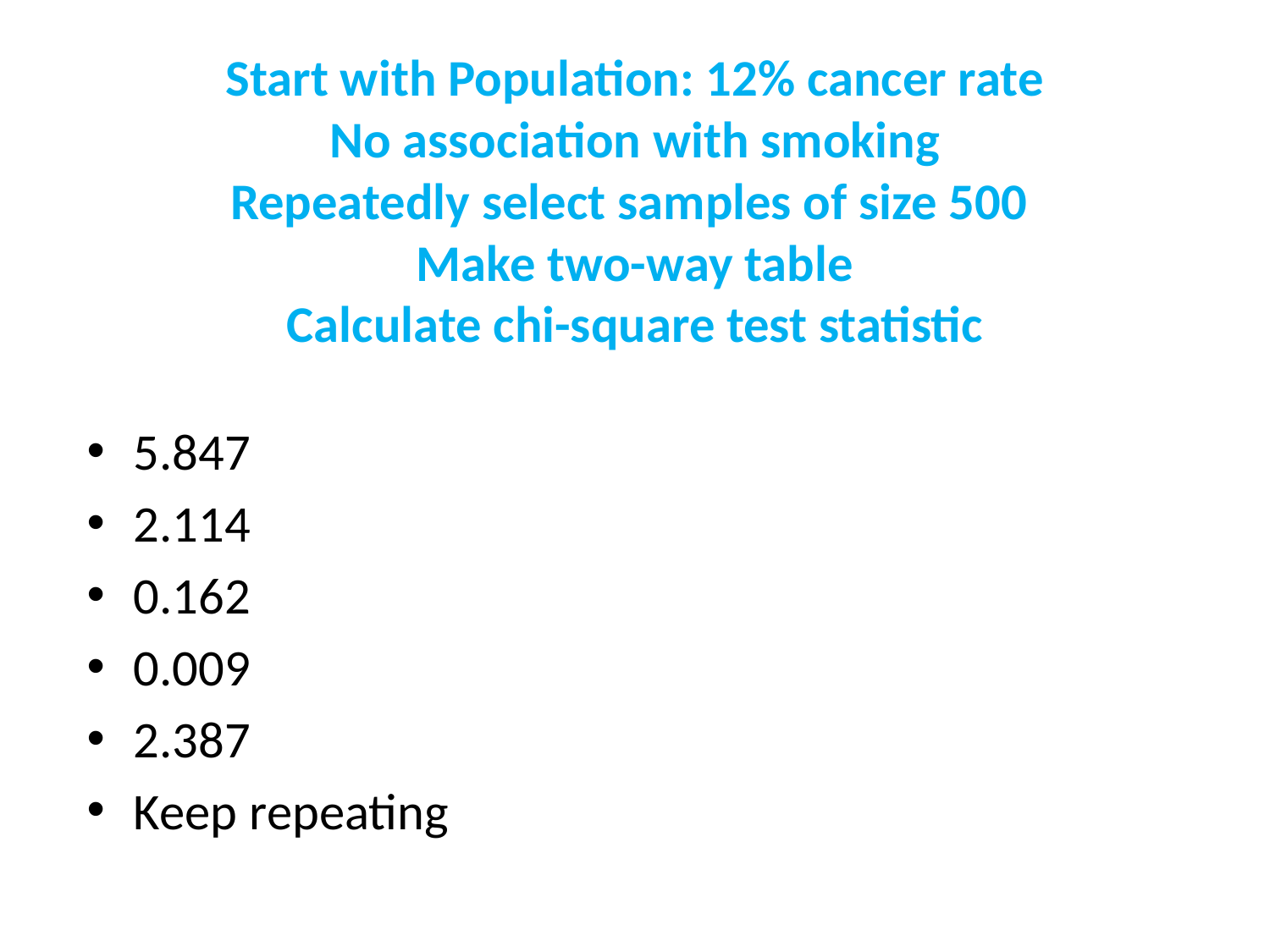

# Start with Population: 12% cancer rate No association with smoking Repeatedly select samples of size 500 Make two-way table Calculate chi-square test statistic
5.847
2.114
0.162
0.009
2.387
Keep repeating